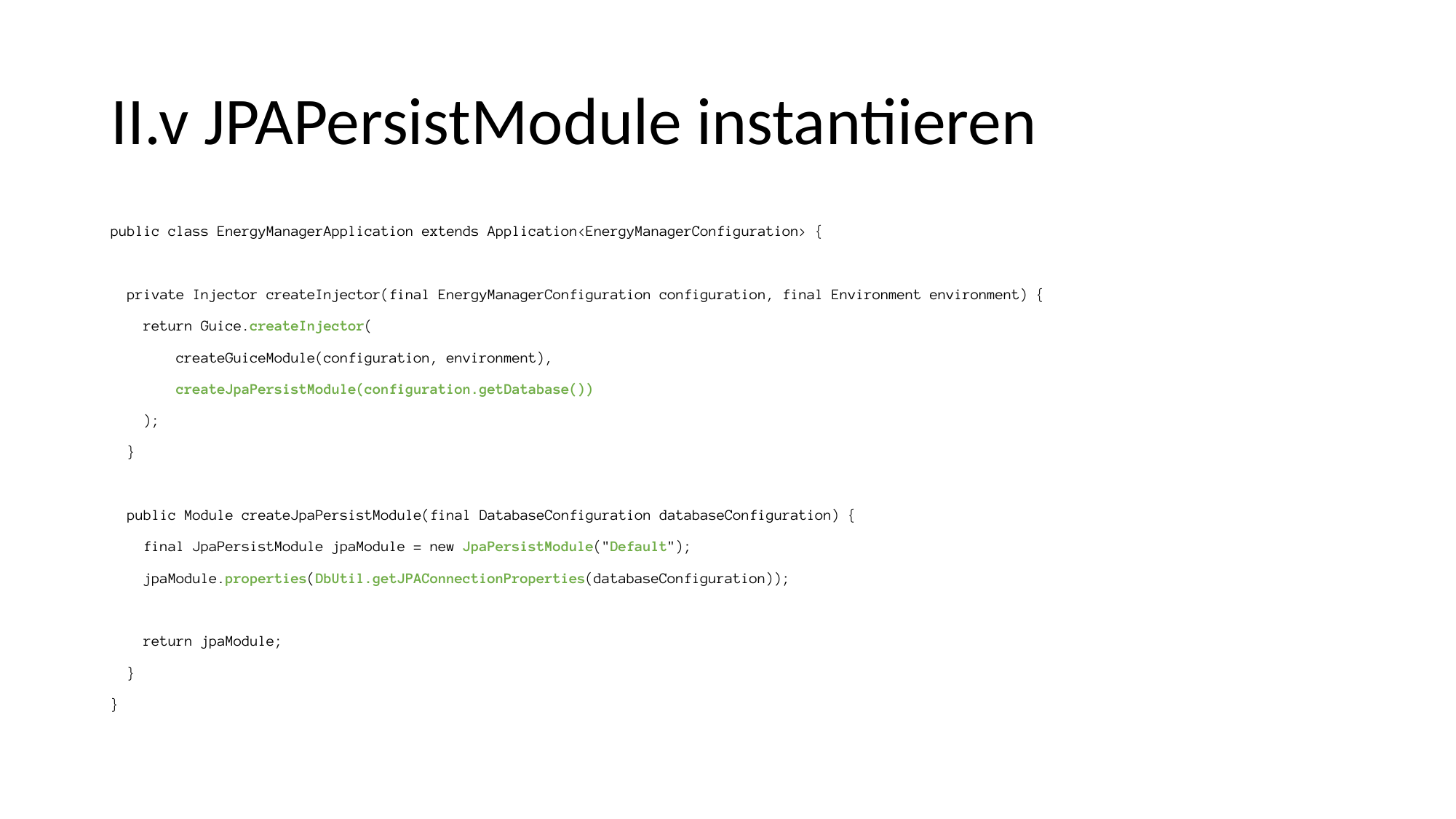

# II.v JPAPersistModule instantiieren
public class EnergyManagerApplication extends Application<EnergyManagerConfiguration> {

  private Injector createInjector(final EnergyManagerConfiguration configuration, final Environment environment) {
    return Guice.createInjector(
        createGuiceModule(configuration, environment),
        createJpaPersistModule(configuration.getDatabase())
    );
  }

  public Module createJpaPersistModule(final DatabaseConfiguration databaseConfiguration) {
    final JpaPersistModule jpaModule = new JpaPersistModule("Default");
    jpaModule.properties(DbUtil.getJPAConnectionProperties(databaseConfiguration));

    return jpaModule;
  }
}